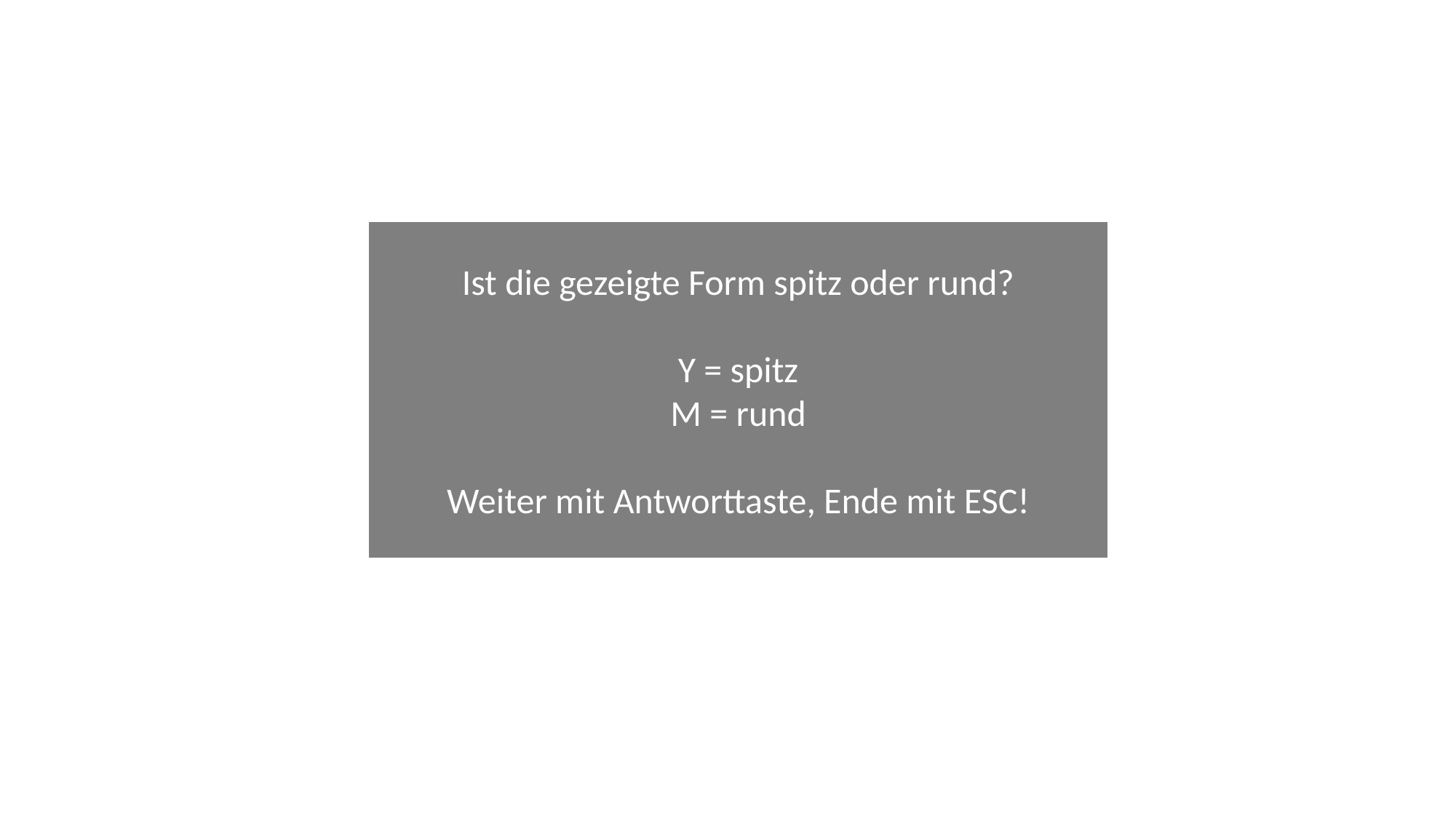

Ist die gezeigte Form spitz oder rund?

Y = spitz
M = rund

Weiter mit Antworttaste, Ende mit ESC!